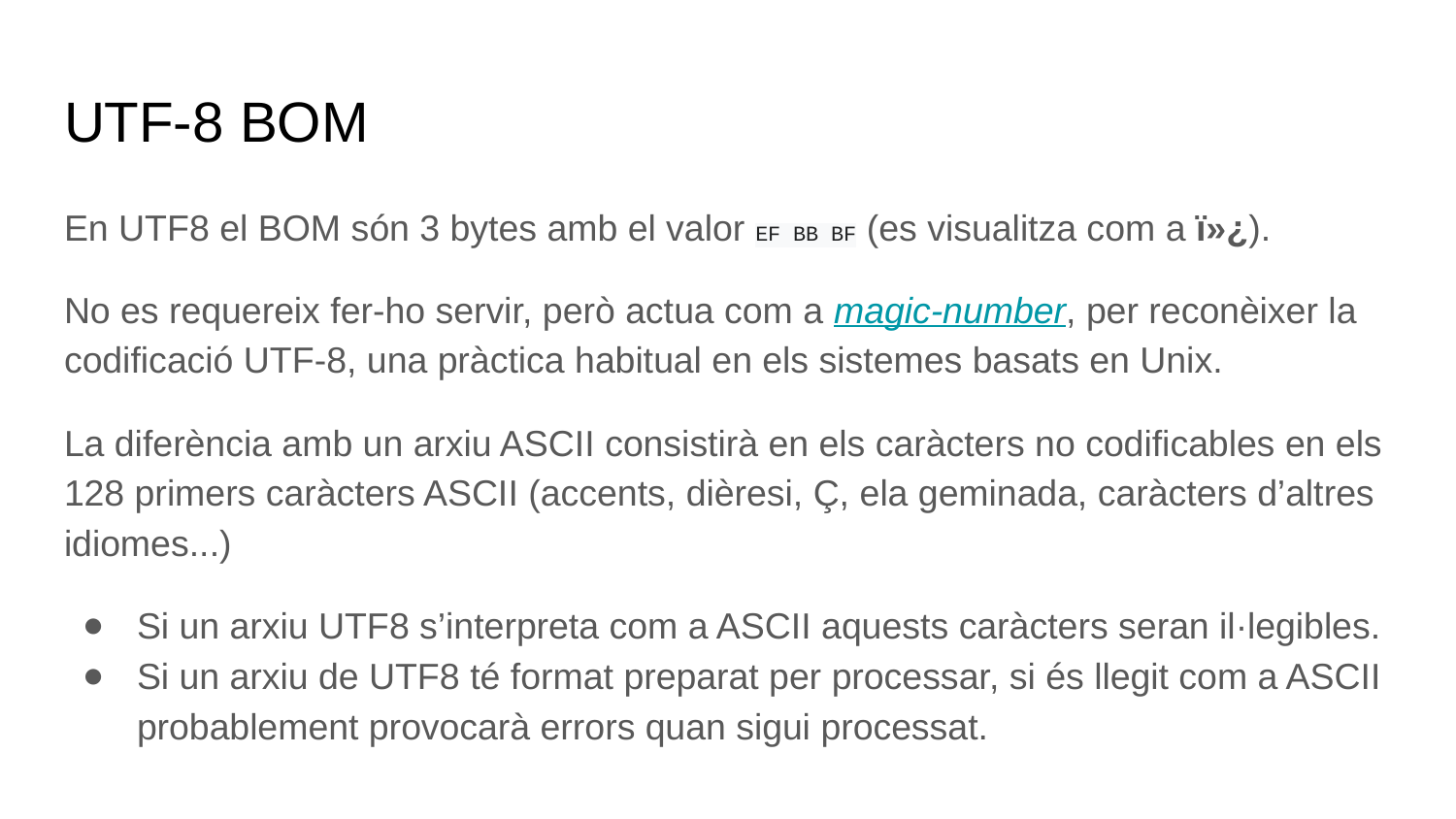

# UTF-8 BOM
En UTF8 el BOM són 3 bytes amb el valor EF BB BF (es visualitza com a ï»¿).
No es requereix fer-ho servir, però actua com a magic-number, per reconèixer la codificació UTF-8, una pràctica habitual en els sistemes basats en Unix.
La diferència amb un arxiu ASCII consistirà en els caràcters no codificables en els 128 primers caràcters ASCII (accents, dièresi, Ç, ela geminada, caràcters d’altres idiomes...)
Si un arxiu UTF8 s’interpreta com a ASCII aquests caràcters seran il·legibles.
Si un arxiu de UTF8 té format preparat per processar, si és llegit com a ASCII probablement provocarà errors quan sigui processat.